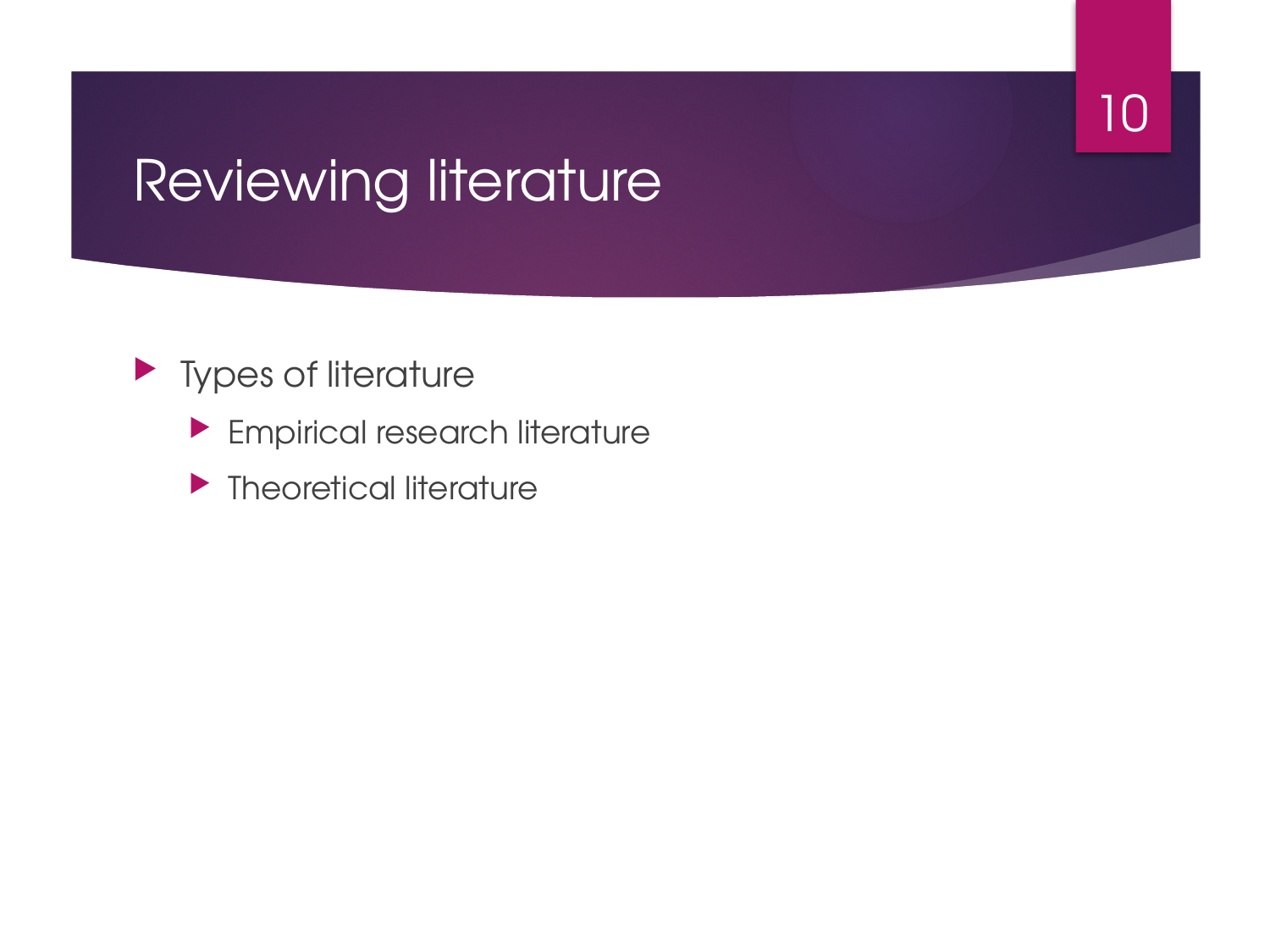

10
# Reviewing literature
Types of literature
Empirical research literature
Theoretical literature